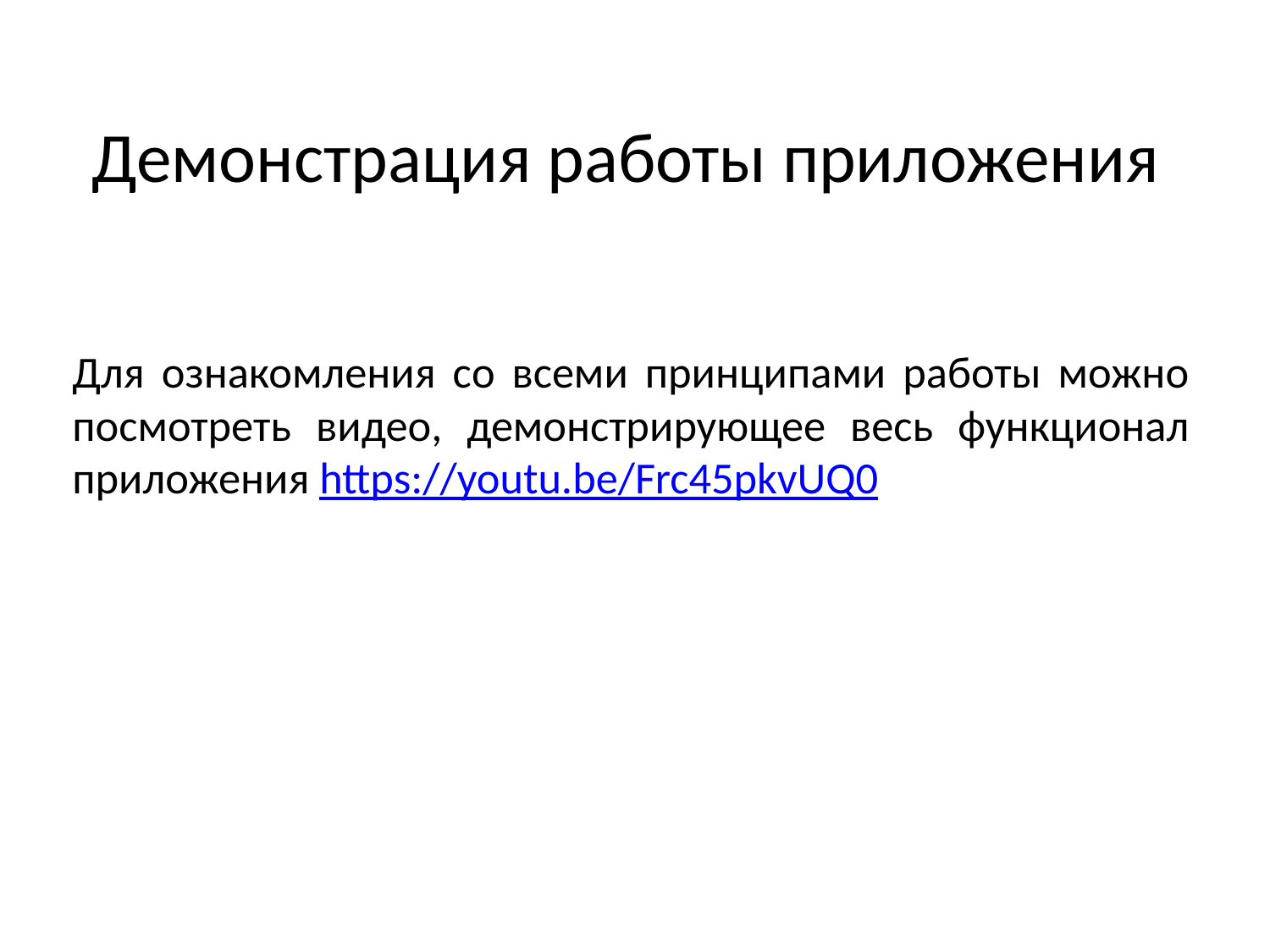

# Демонстрация работы приложения
Для ознакомления со всеми принципами работы можно посмотреть видео, демонстрирующее весь функционал приложения https://youtu.be/Frc45pkvUQ0